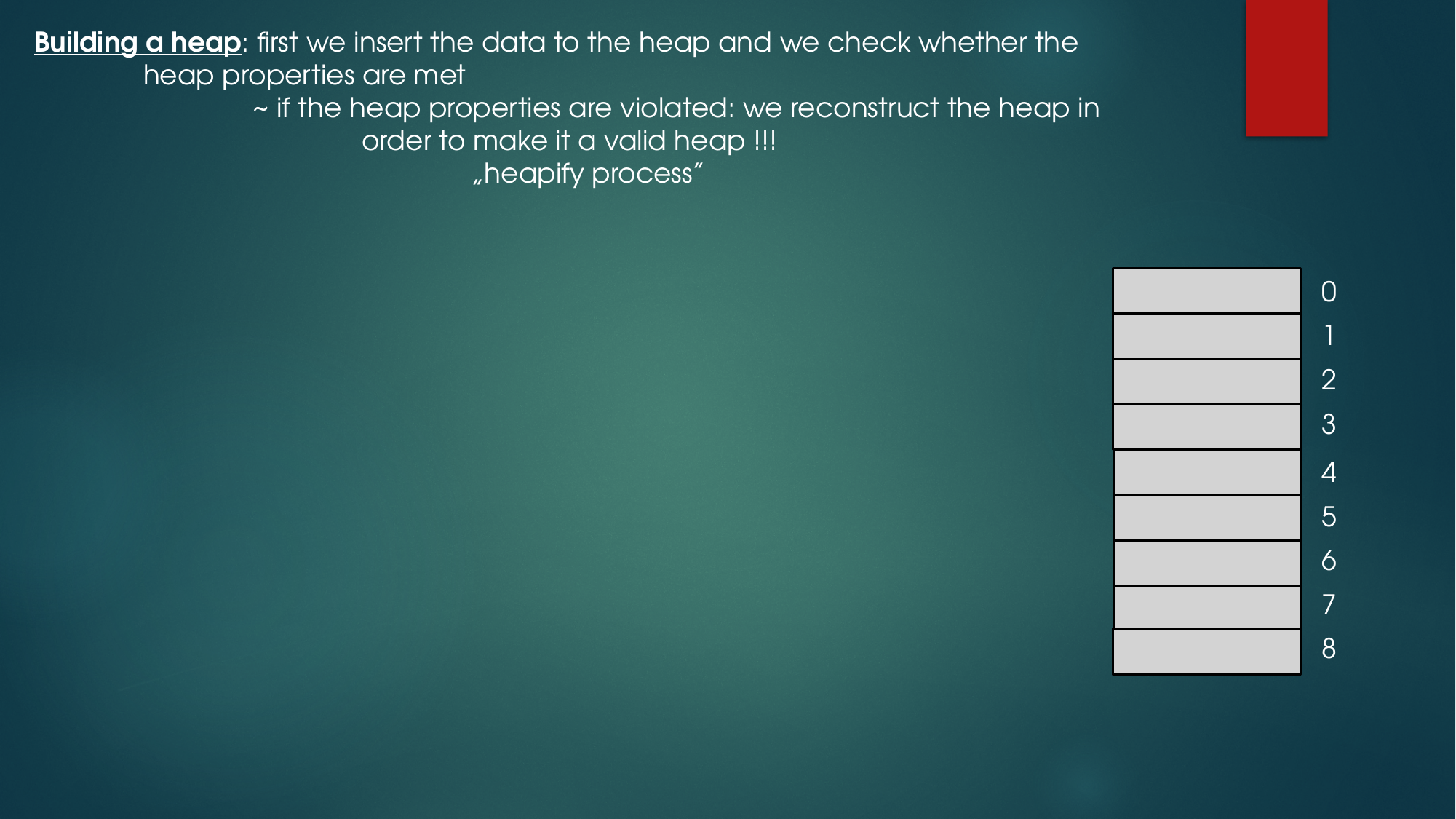

Building a heap: first we insert the data to the heap and we check whether the
	heap properties are met
		~ if the heap properties are violated: we reconstruct the heap in
			order to make it a valid heap !!!
				„heapify process”

0
1

2

3

4
5

6

7

8